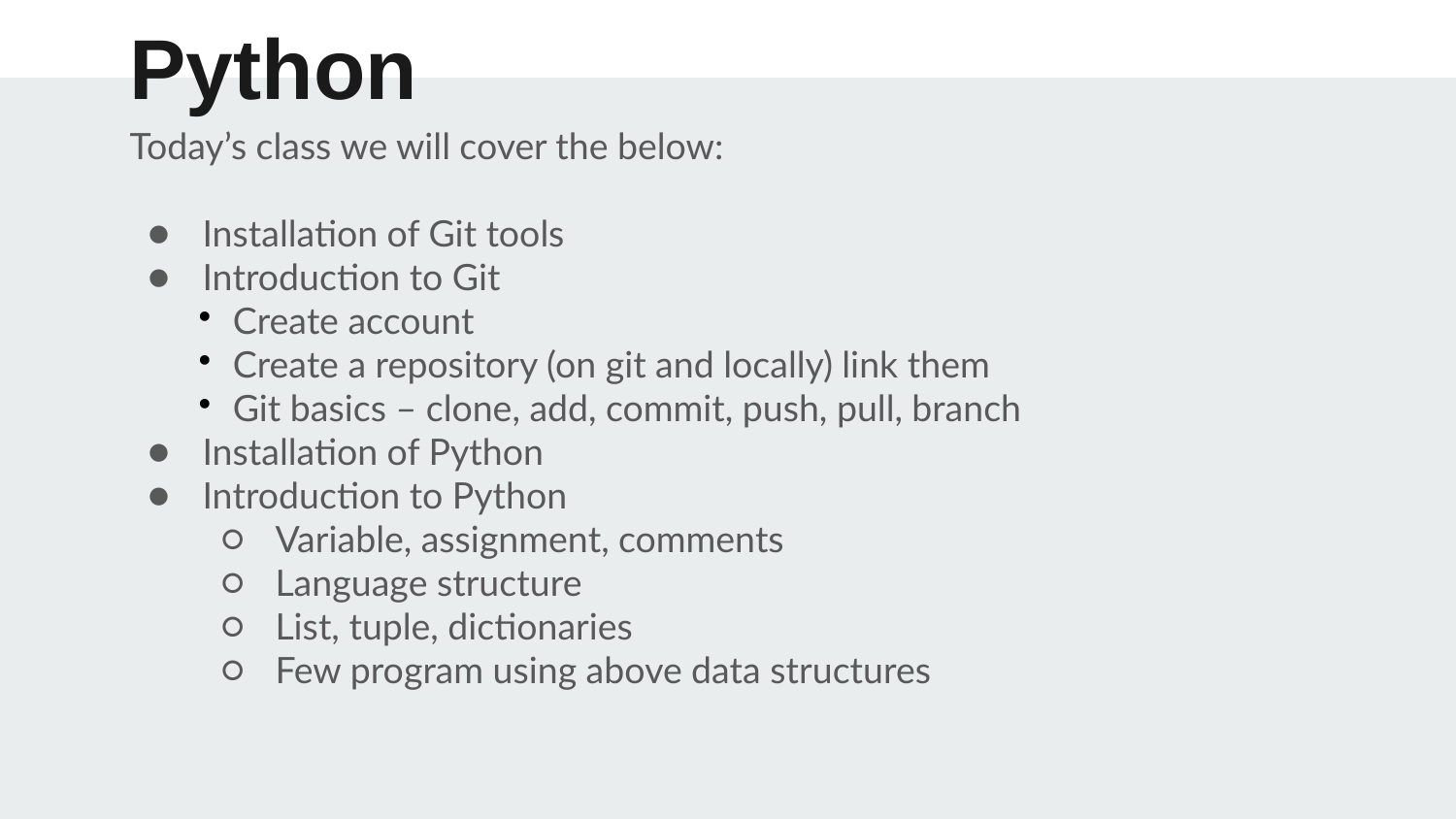

Python
Today’s class we will cover the below:

Installation of Git tools
Introduction to Git
Create account
Create a repository (on git and locally) link them
Git basics – clone, add, commit, push, pull, branch
Installation of Python
Introduction to Python
Variable, assignment, comments
Language structure
List, tuple, dictionaries
Few program using above data structures